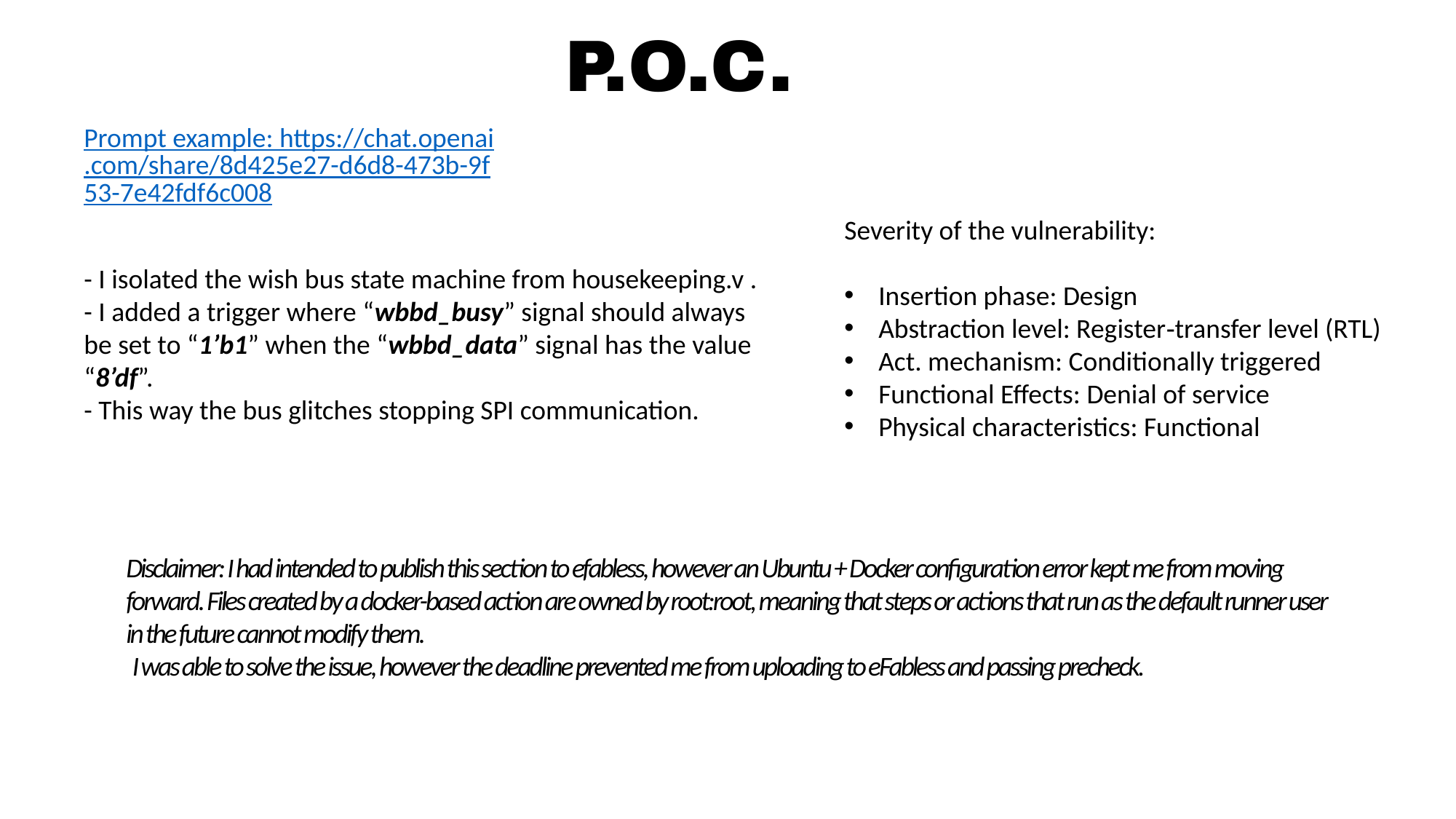

P.O.C.
Prompt example: https://chat.openai.com/share/8d425e27-d6d8-473b-9f53-7e42fdf6c008
Severity of the vulnerability:

Insertion phase: Design
Abstraction level: Register‐transfer level (RTL)
Act. mechanism: Conditionally triggered
Functional Effects: Denial of service
Physical characteristics: Functional
- I isolated the wish bus state machine from housekeeping.v .
- I added a trigger where “wbbd_busy” signal should always be set to “1’b1” when the “wbbd_data” signal has the value “8’df”.
- This way the bus glitches stopping SPI communication.
Disclaimer: I had intended to publish this section to efabless, however an Ubuntu + Docker configuration error kept me from moving forward. Files created by a docker-based action are owned by root:root, meaning that steps or actions that run as the default runner user in the future cannot modify them.
 I was able to solve the issue, however the deadline prevented me from uploading to eFabless and passing precheck.